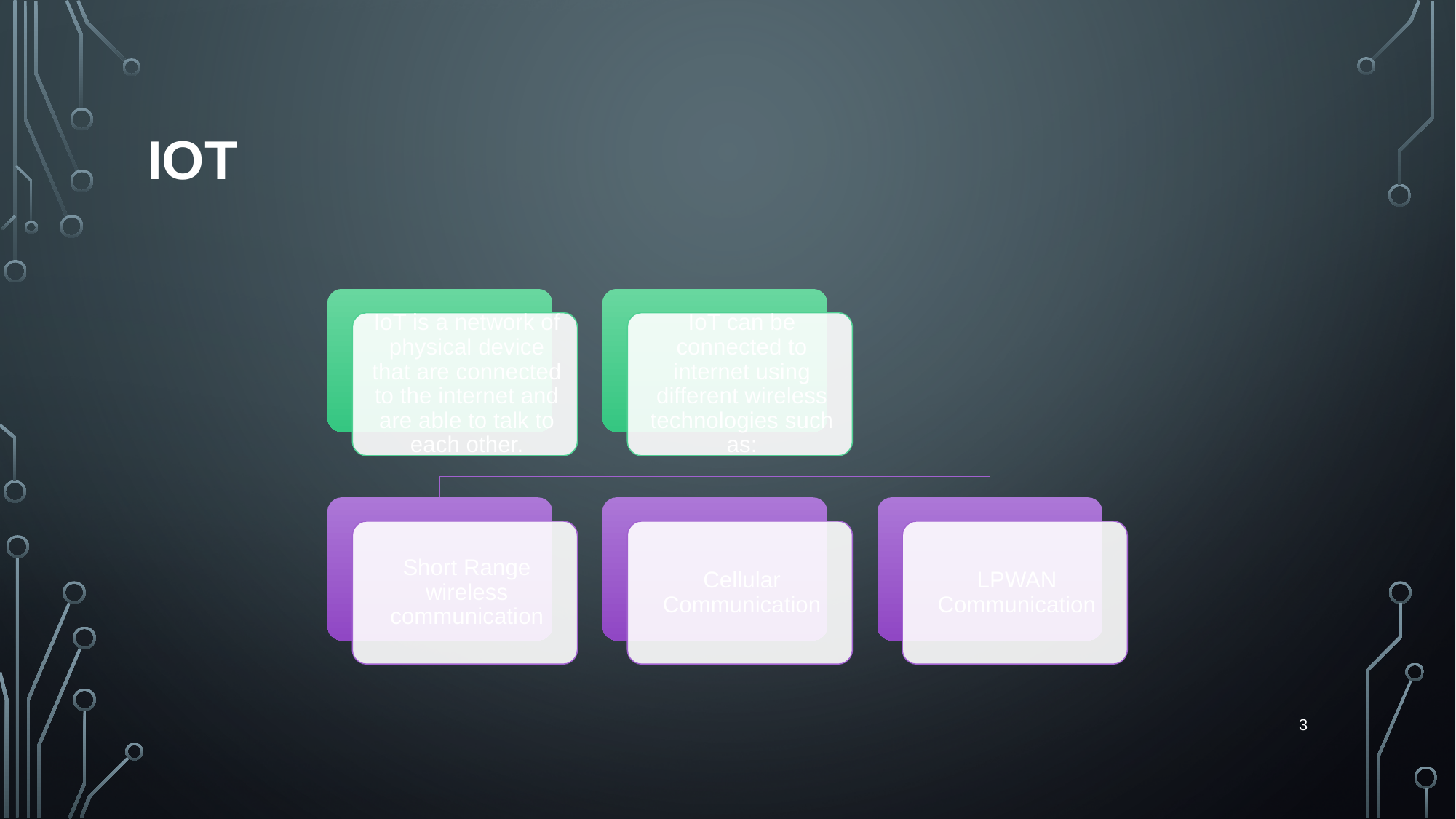

# IOT
IoT is a network of physical device that are connected to the internet and are able to talk to each other.
IoT can be connected to internet using different wireless technologies such as:
Short Range wireless communication
Cellular Communication
LPWAN Communication
3